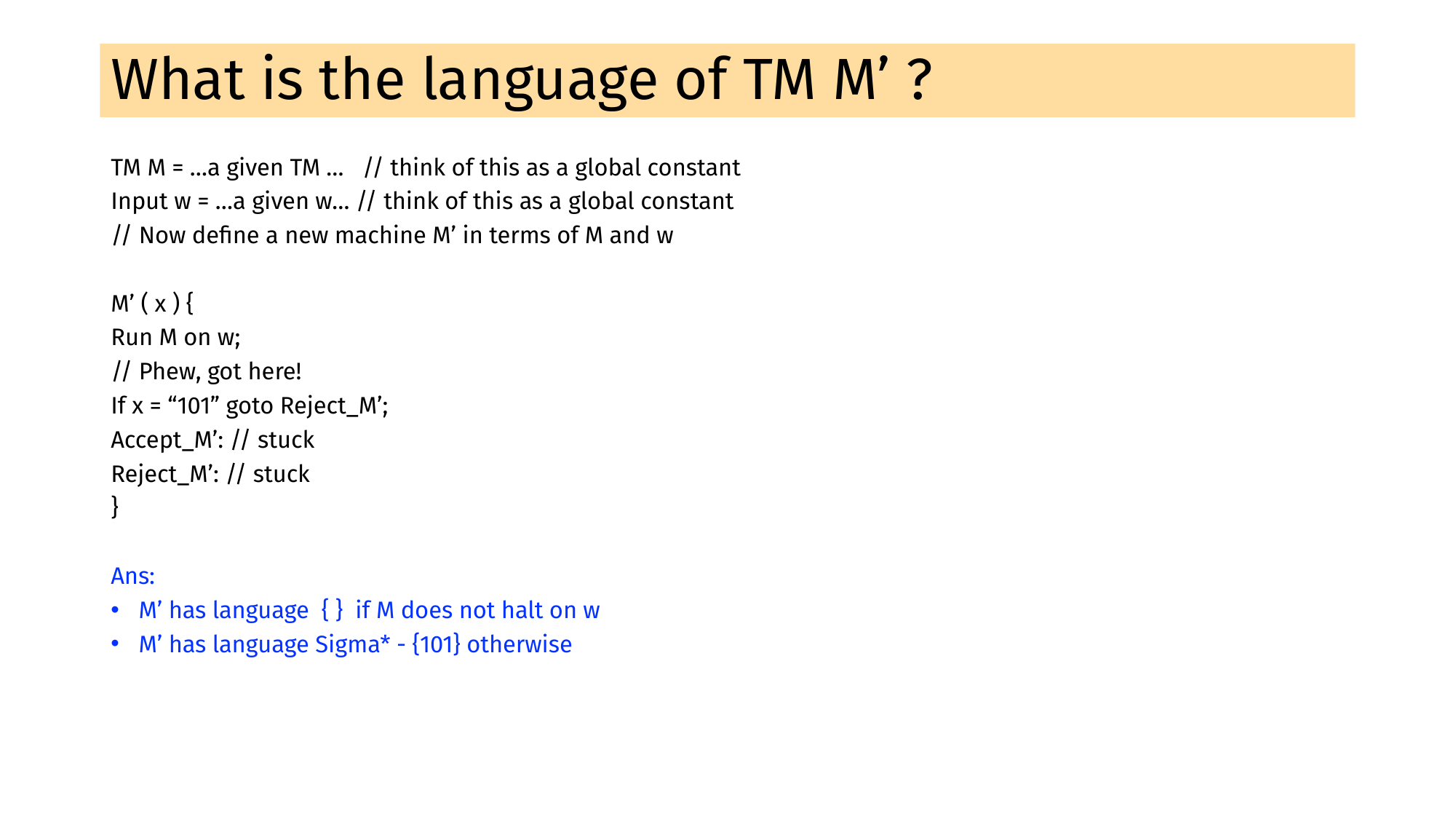

# What is the language of TM M’ ?
TM M = …a given TM …   // think of this as a global constant
Input w = …a given w… // think of this as a global constant
// Now define a new machine M’ in terms of M and w

M’ ( x ) {
Run M on w;
// Phew, got here!
If x = “101” goto Reject_M’;
Accept_M’: // stuck
Reject_M’: // stuck
}

Ans:
M’ has language  { }  if M does not halt on w
M’ has language Sigma* - {101} otherwise